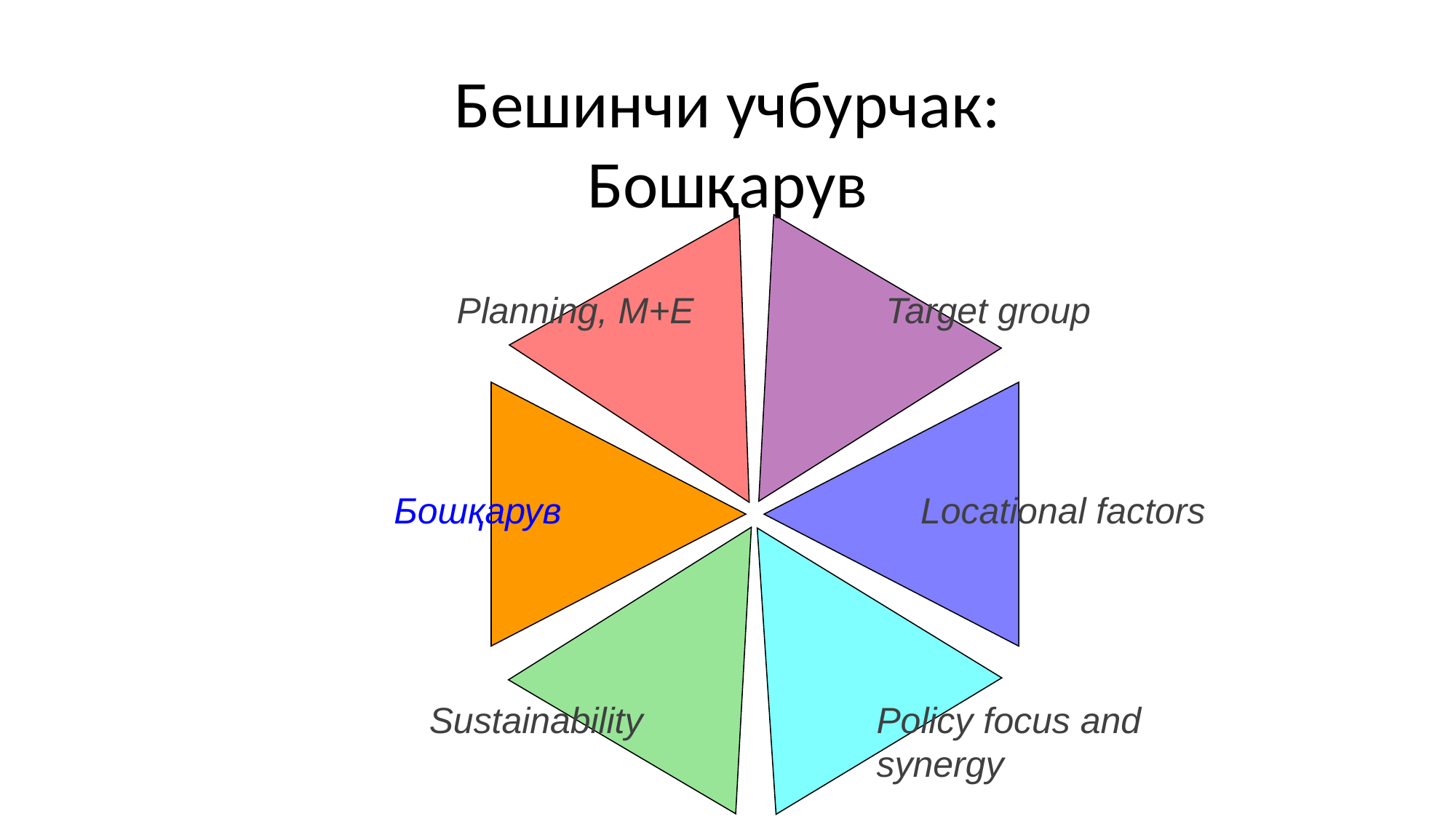

# Бешинчи учбурчак: Бошқарув

Planning, M+E
Target group

Locational factors
Бошқарув

Sustainability
Policy focus and
synergy